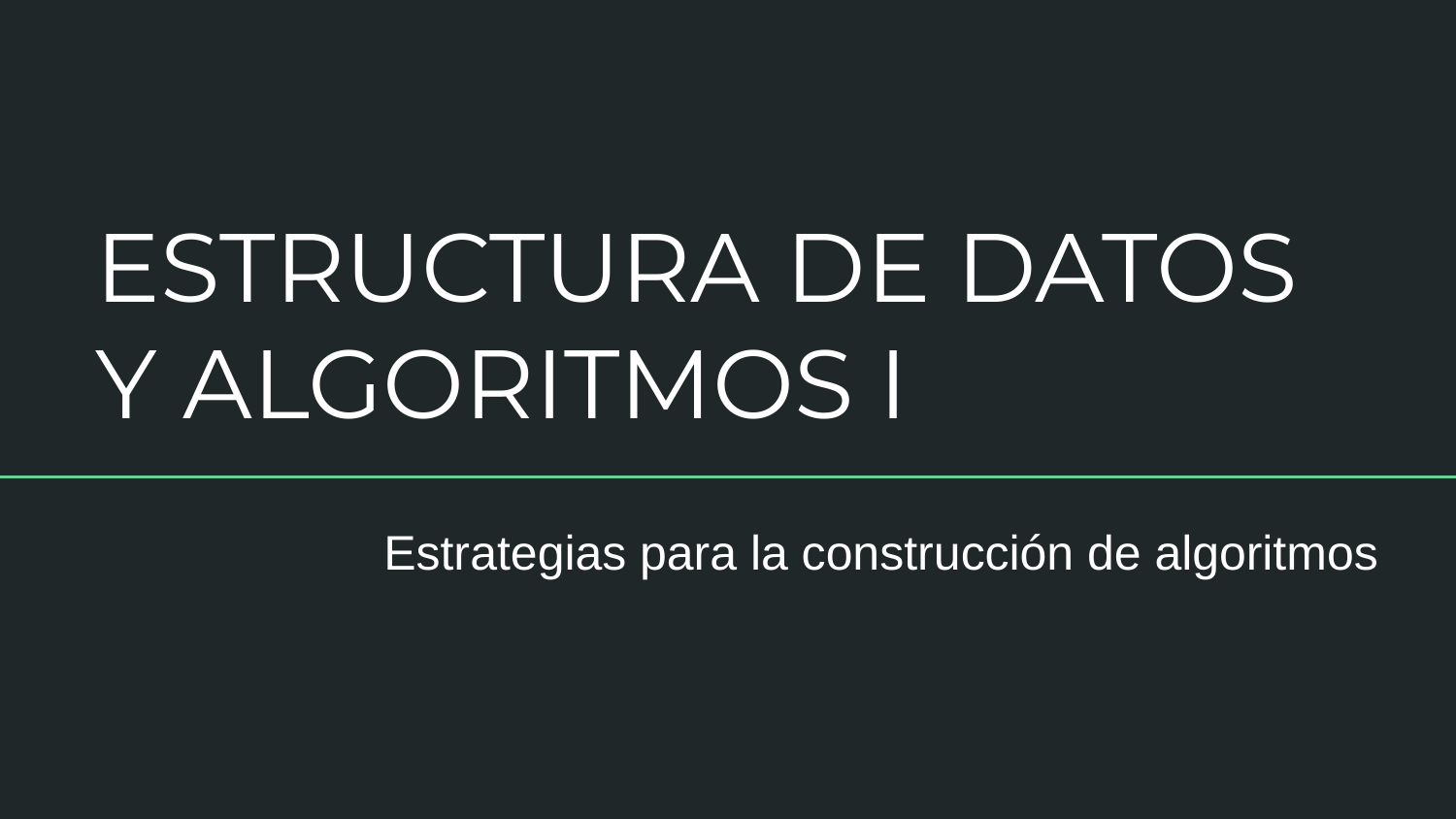

# ESTRUCTURA DE DATOS Y ALGORITMOS I
Estrategias para la construcción de algoritmos